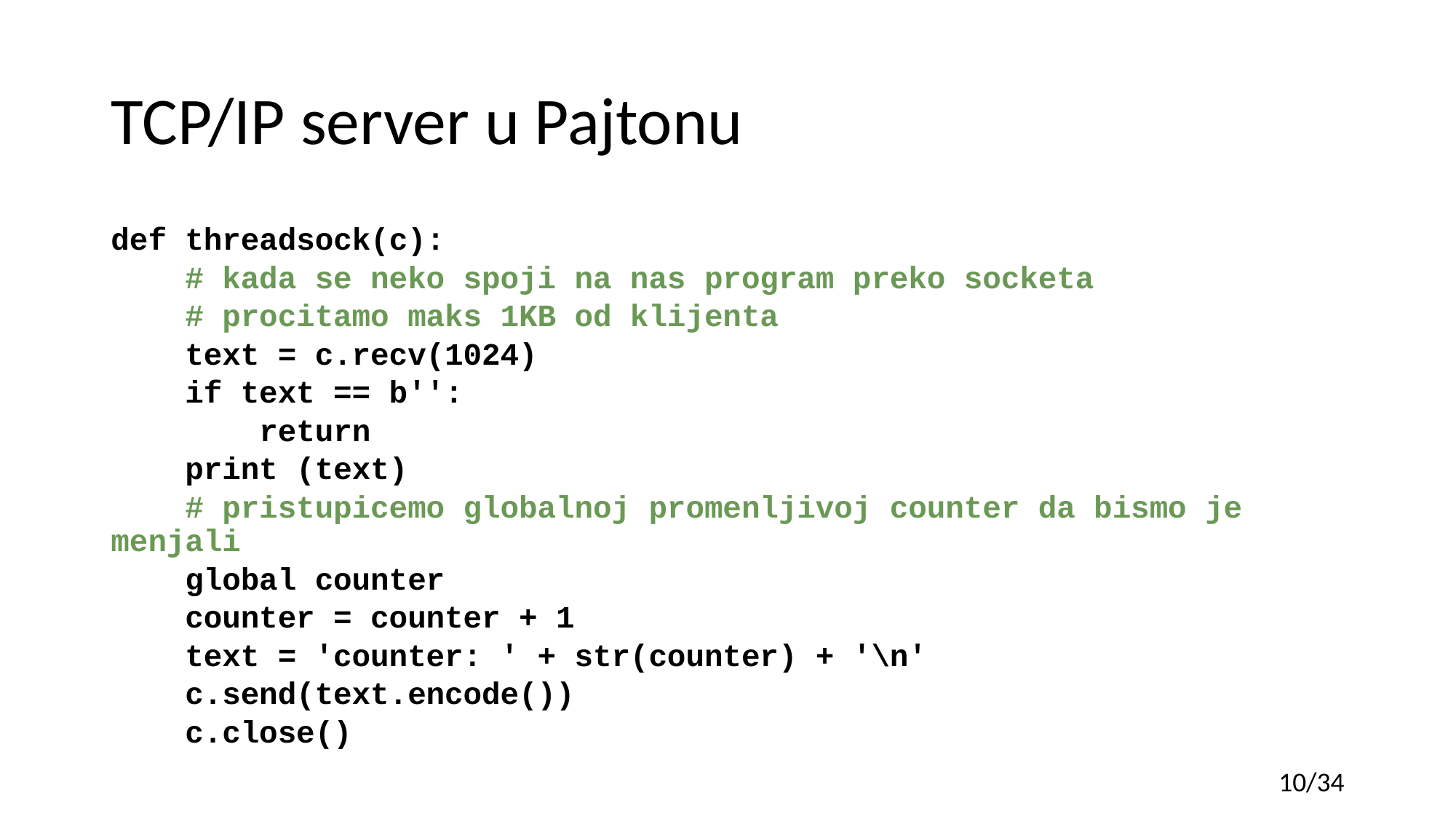

# TCP/IP server u Pajtonu
def threadsock(c):
    # kada se neko spoji na nas program preko socketa
    # procitamo maks 1KB od klijenta
    text = c.recv(1024)
    if text == b'':
        return
    print (text)
    # pristupicemo globalnoj promenljivoj counter da bismo je menjali
    global counter
    counter = counter + 1
    text = 'counter: ' + str(counter) + '\n'
    c.send(text.encode())
    c.close()